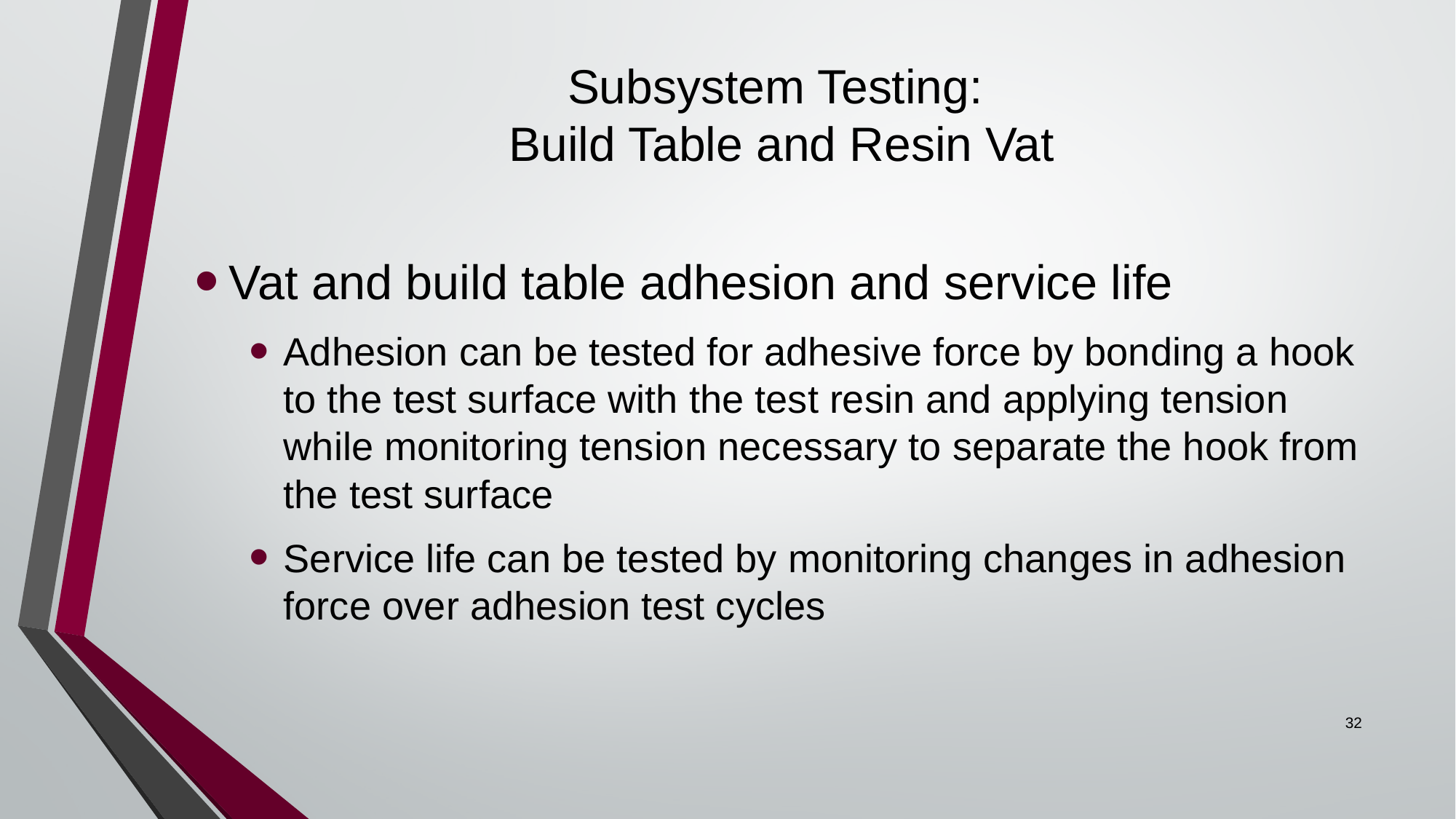

# Subsystem Testing: Build Table and Resin Vat
Vat and build table adhesion and service life
Adhesion can be tested for adhesive force by bonding a hook to the test surface with the test resin and applying tension while monitoring tension necessary to separate the hook from the test surface
Service life can be tested by monitoring changes in adhesion force over adhesion test cycles
32